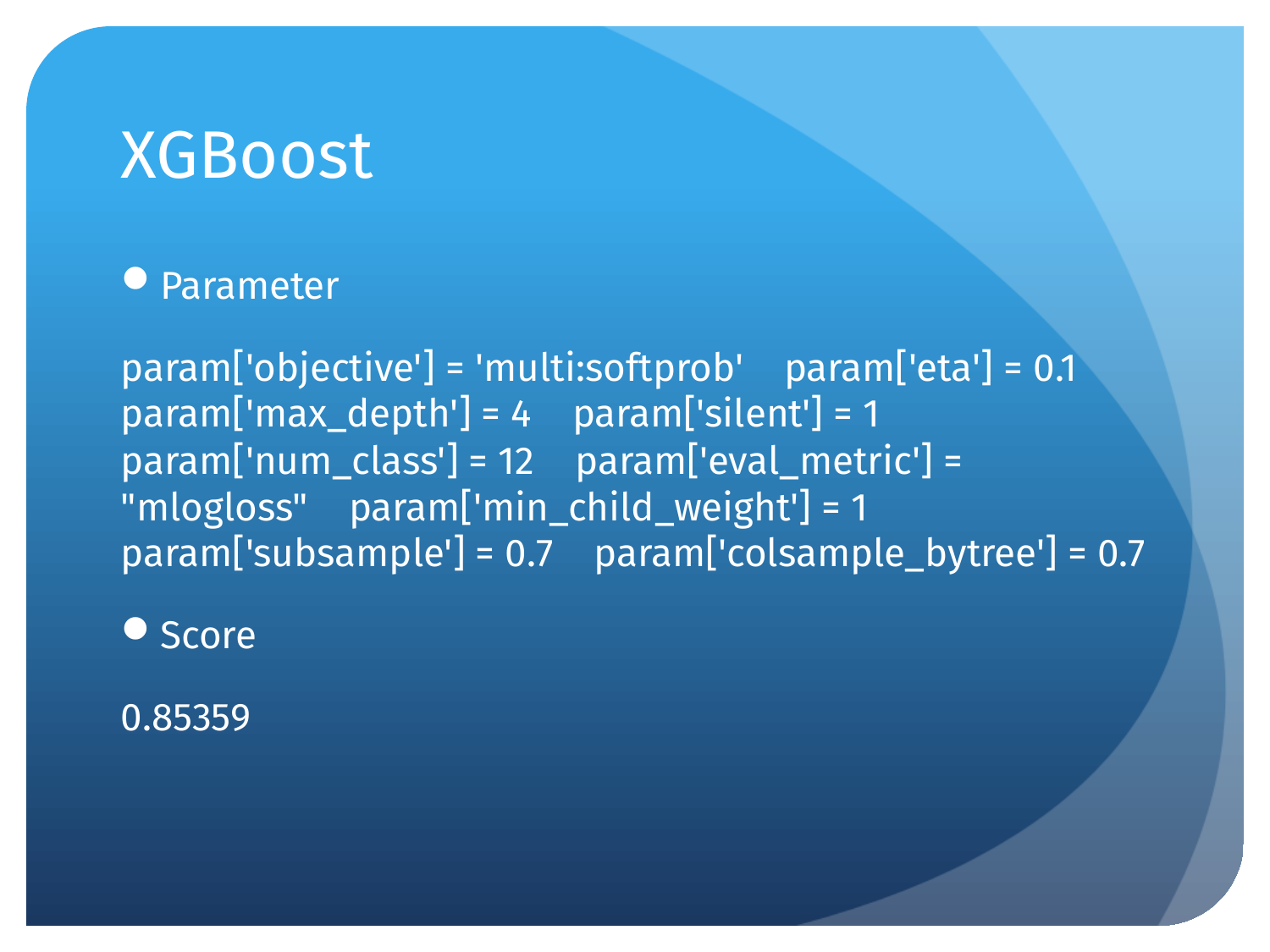

# XGBoost
Parameter
param['objective'] = 'multi:softprob'    param['eta'] = 0.1    param['max_depth'] = 4    param['silent'] = 1    param['num_class'] = 12    param['eval_metric'] = "mlogloss"    param['min_child_weight'] = 1    param['subsample'] = 0.7    param['colsample_bytree'] = 0.7
Score
0.85359